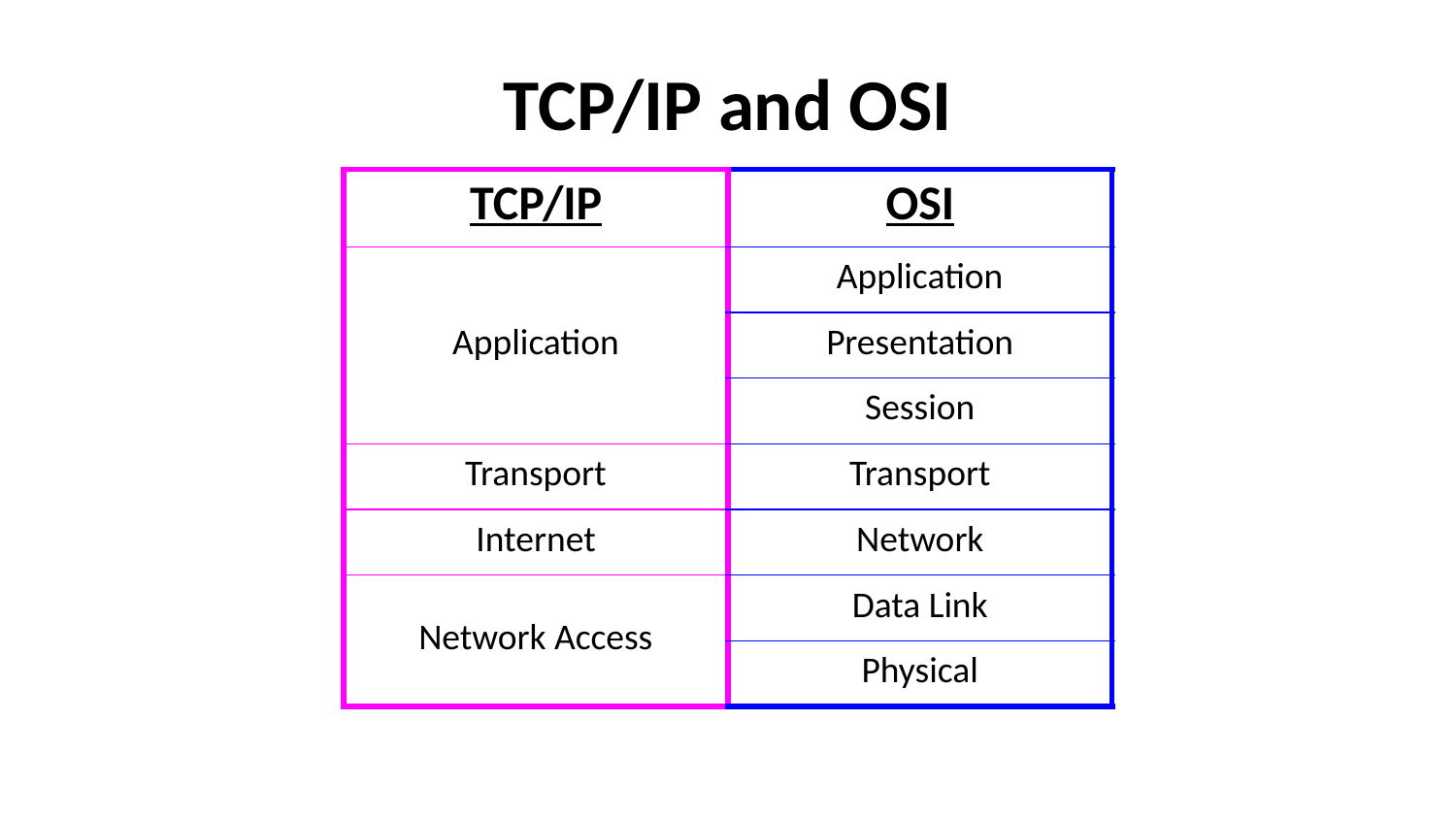

# TCP/IP and OSI
| TCP/IP | OSI |
| --- | --- |
| Application | Application |
|  | Presentation |
|  | Session |
| Transport | Transport |
| Internet | Network |
| Network Access | Data Link |
|  | Physical |